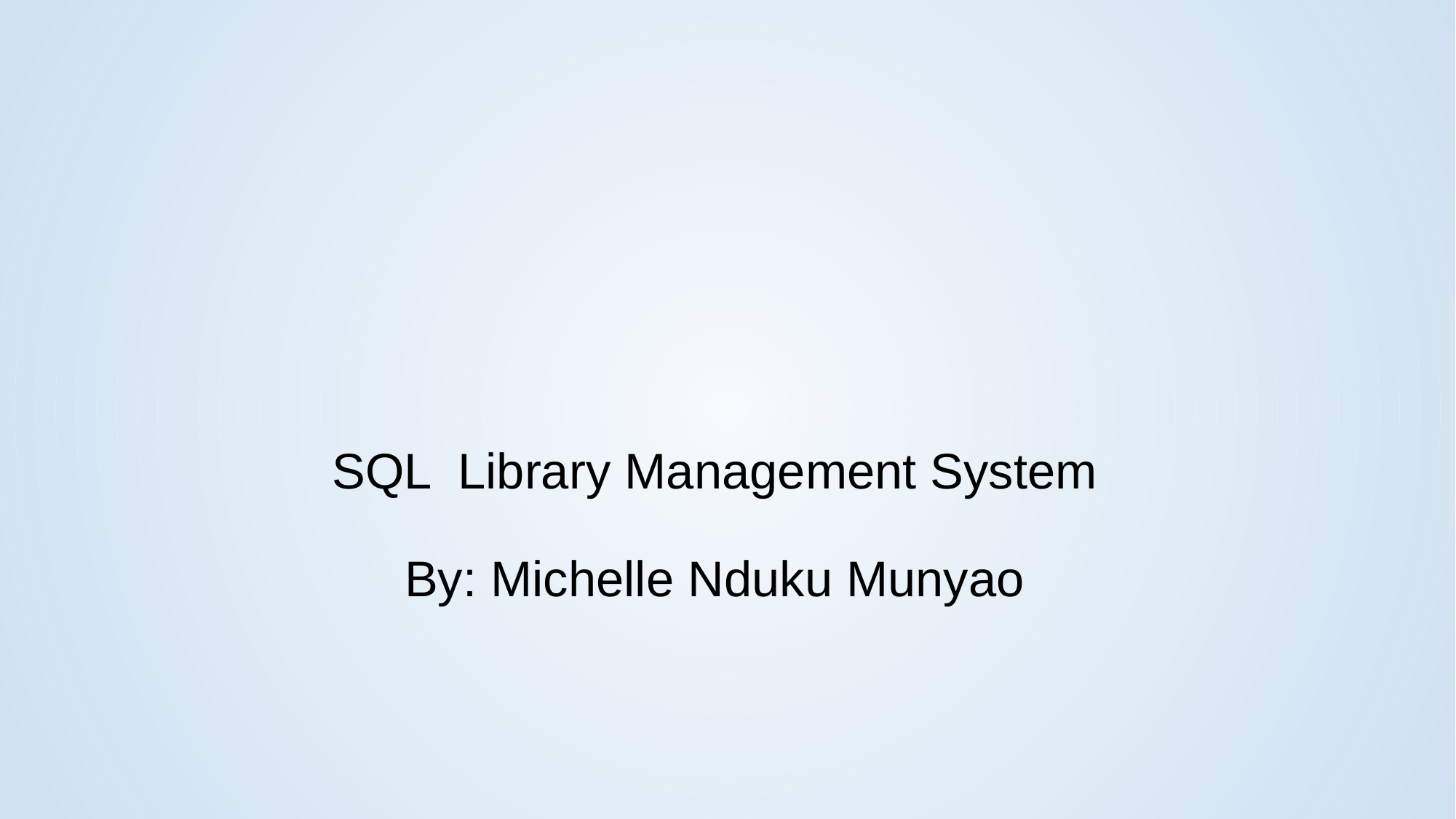

# SQL  Library Management System By: Michelle Nduku Munyao